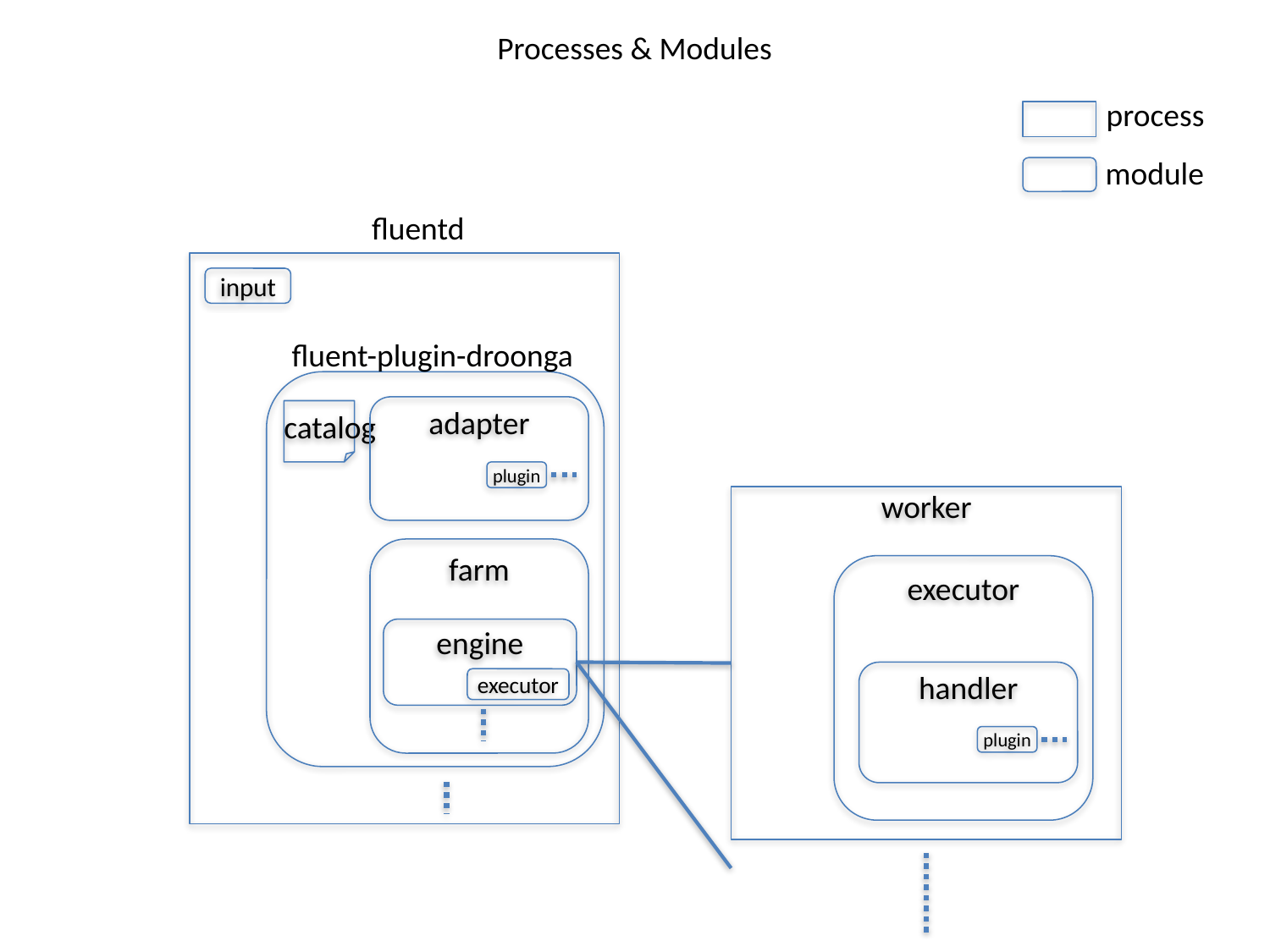

Processes & Modules
process

module

fluentd

input
fluent-plugin-droonga

adapter
catalog
plugin
worker
farm
executor

engine
handler
executor

plugin